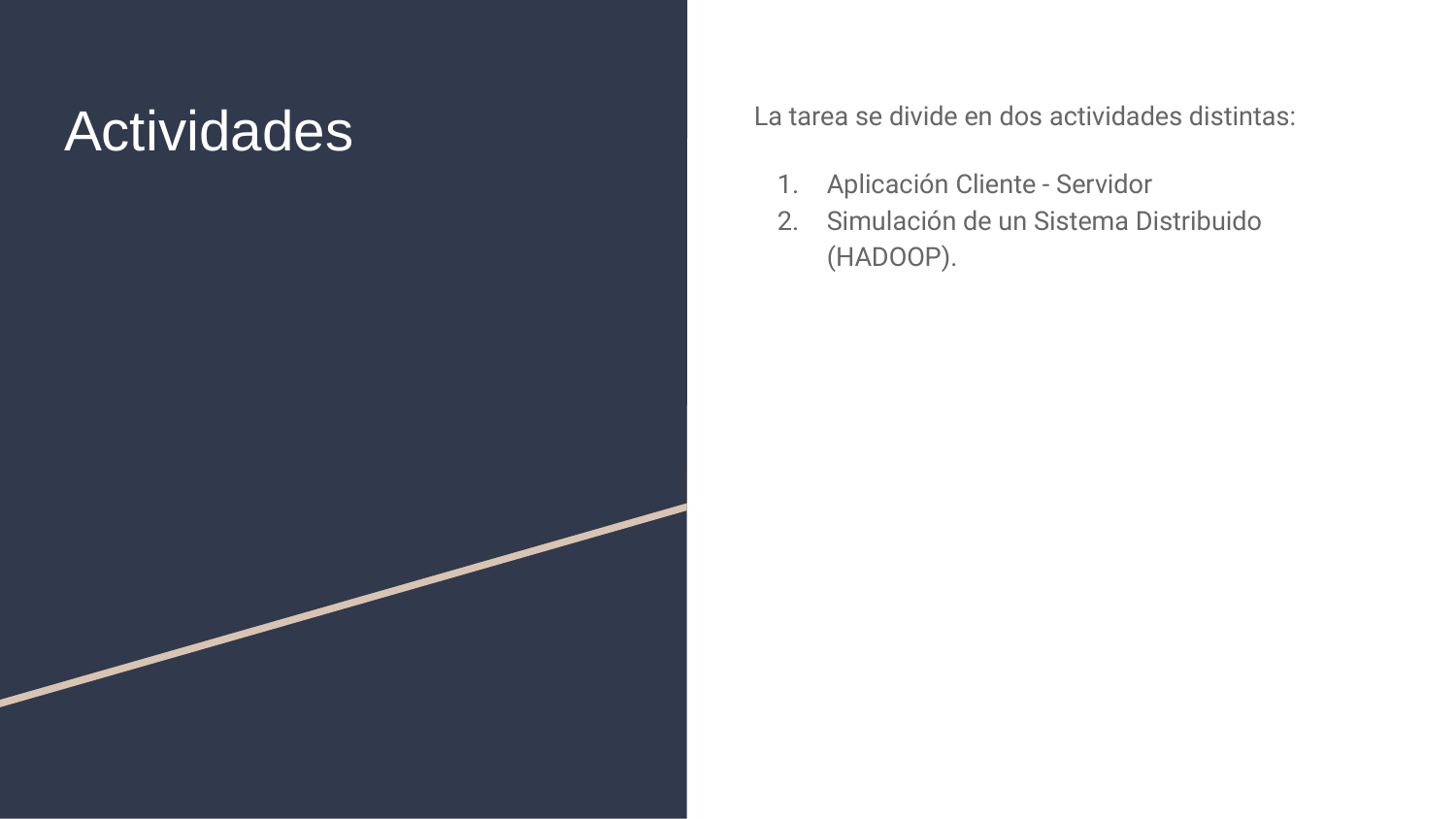

# Actividades
La tarea se divide en dos actividades distintas:
Aplicación Cliente - Servidor
Simulación de un Sistema Distribuido (HADOOP).